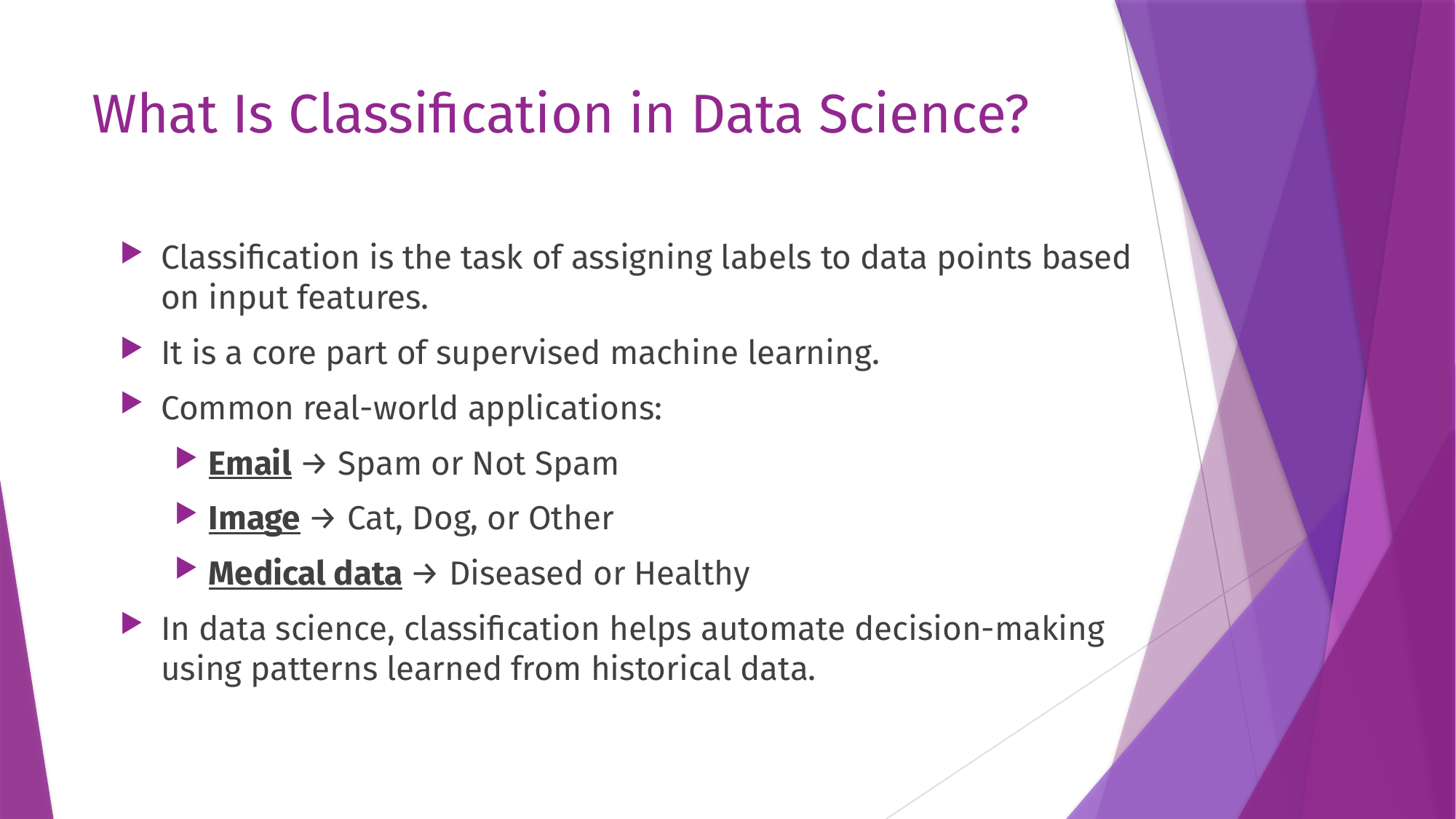

# What Is Classification in Data Science?
Classification is the task of assigning labels to data points based on input features.
It is a core part of supervised machine learning.
Common real-world applications:
Email → Spam or Not Spam
Image → Cat, Dog, or Other
Medical data → Diseased or Healthy
In data science, classification helps automate decision-making using patterns learned from historical data.